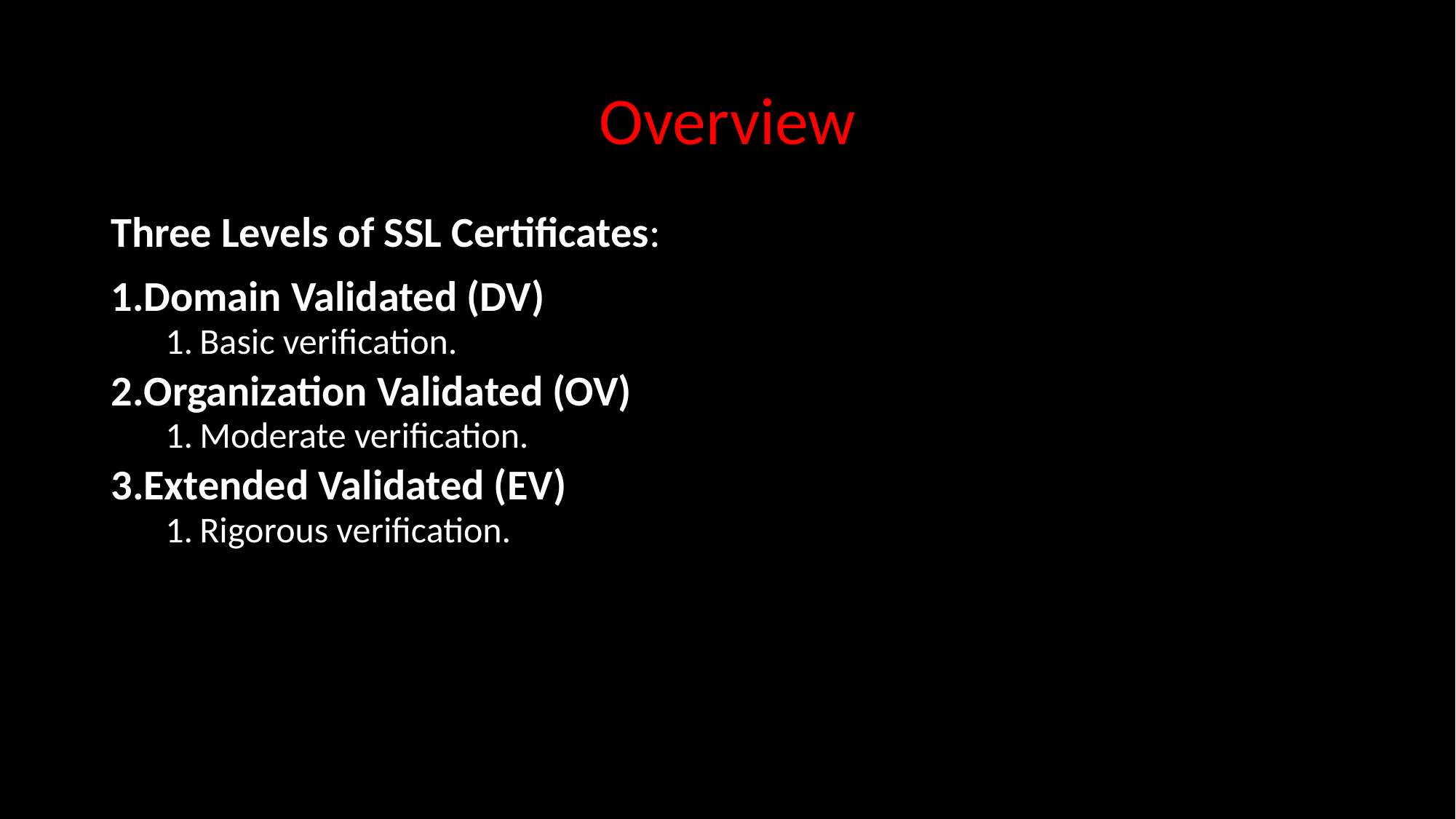

# Overview
Three Levels of SSL Certificates:
Domain Validated (DV)
Basic verification.
Organization Validated (OV)
Moderate verification.
Extended Validated (EV)
Rigorous verification.